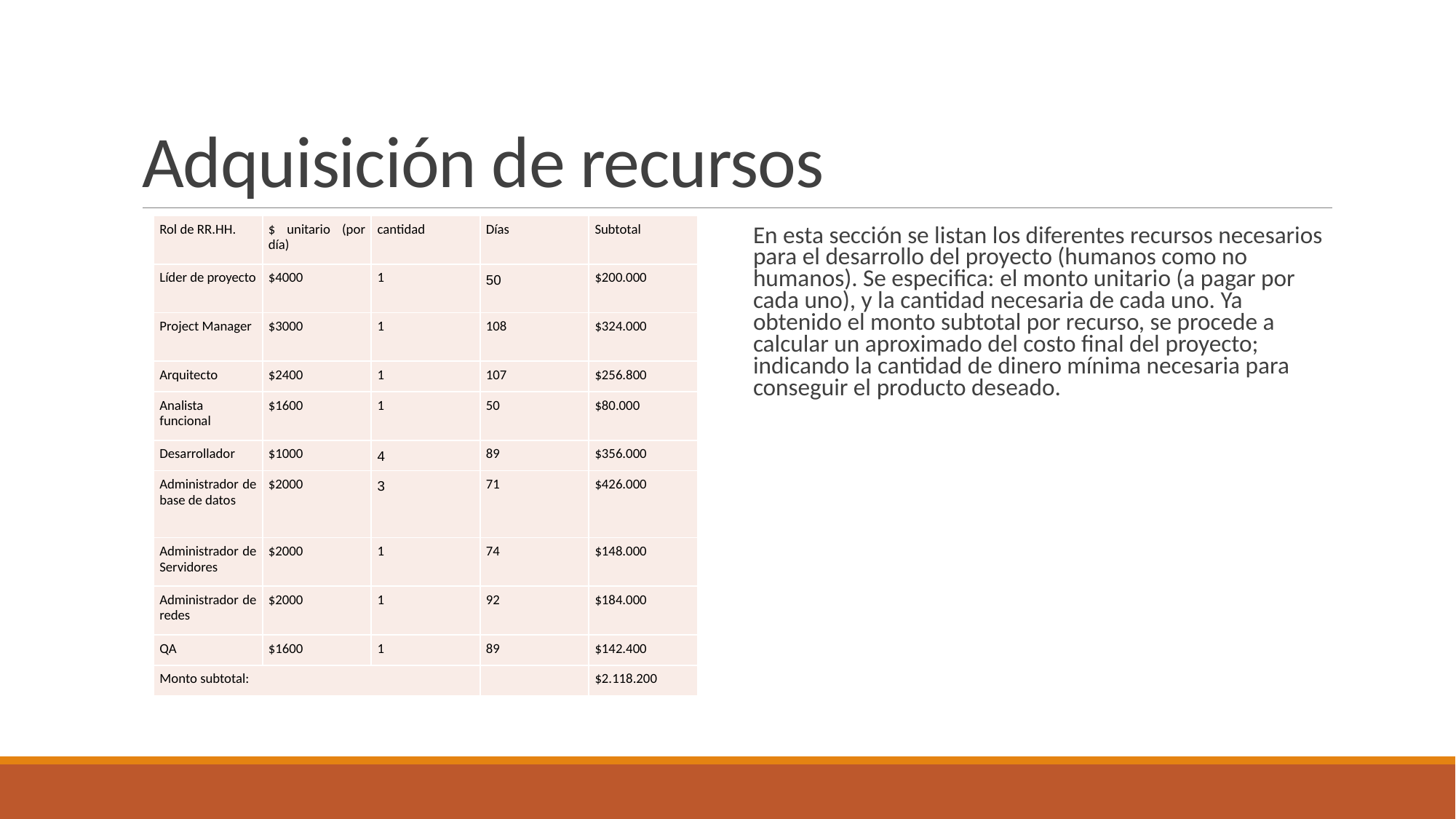

# Adquisición de recursos
| Rol de RR.HH. | $ unitario (por día) | cantidad | Días | Subtotal |
| --- | --- | --- | --- | --- |
| Líder de proyecto | $4000 | 1 | 50 | $200.000 |
| Project Manager | $3000 | 1 | 108 | $324.000 |
| Arquitecto | $2400 | 1 | 107 | $256.800 |
| Analista funcional | $1600 | 1 | 50 | $80.000 |
| Desarrollador | $1000 | 4 | 89 | $356.000 |
| Administrador de base de datos | $2000 | 3 | 71 | $426.000 |
| Administrador de Servidores | $2000 | 1 | 74 | $148.000 |
| Administrador de redes | $2000 | 1 | 92 | $184.000 |
| QA | $1600 | 1 | 89 | $142.400 |
| Monto subtotal: |  |  |  | $2.118.200 |
En esta sección se listan los diferentes recursos necesarios para el desarrollo del proyecto (humanos como no humanos). Se especifica: el monto unitario (a pagar por cada uno), y la cantidad necesaria de cada uno. Ya obtenido el monto subtotal por recurso, se procede a calcular un aproximado del costo final del proyecto; indicando la cantidad de dinero mínima necesaria para conseguir el producto deseado.